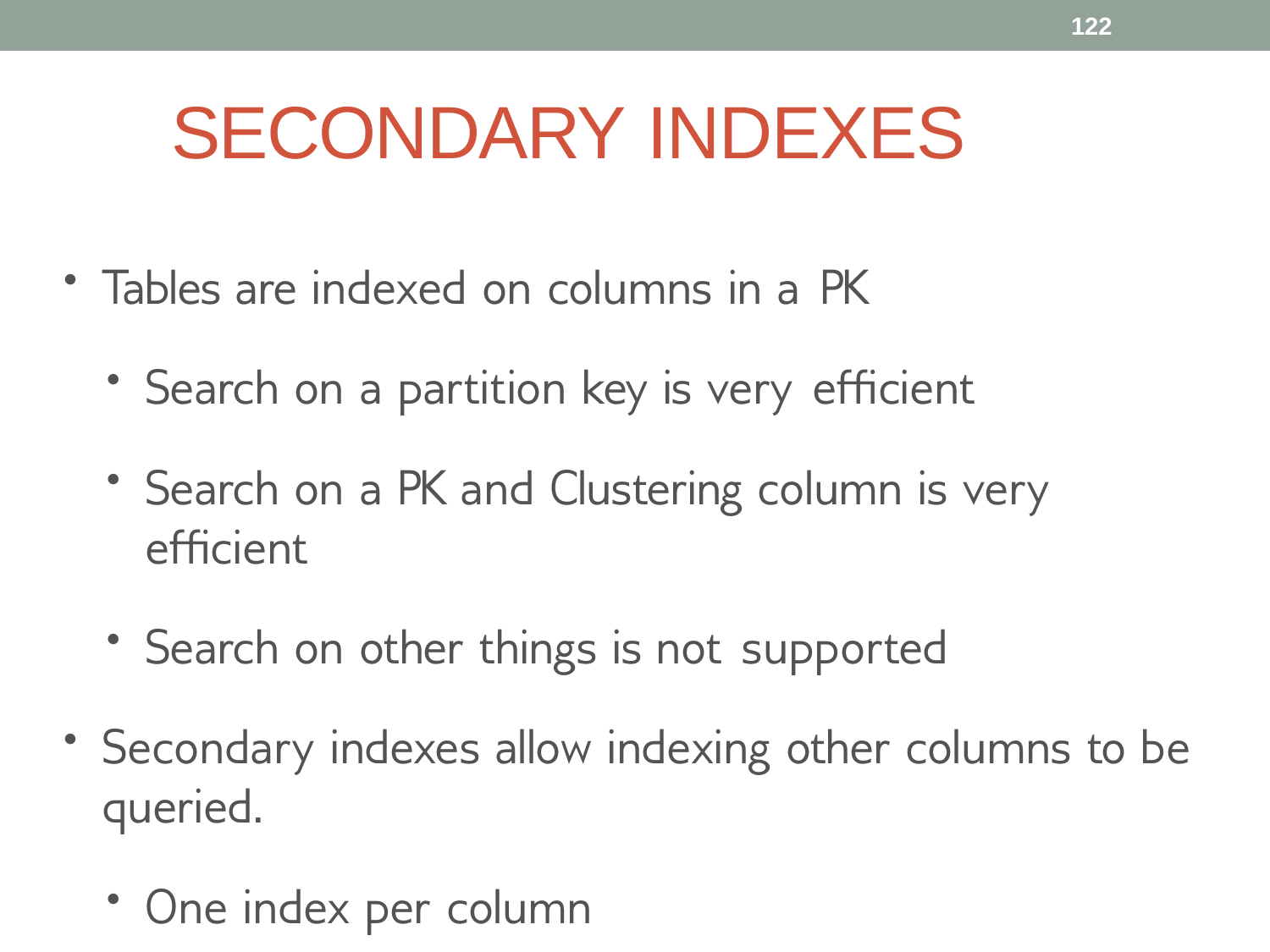

122
# SECONDARY INDEXES
Tables are indexed on columns in a PK
Search on a partition key is very efficient
Search on a PK and Clustering column is very efficient
Search on other things is not supported
Secondary indexes allow indexing other columns to be queried.
One index per column